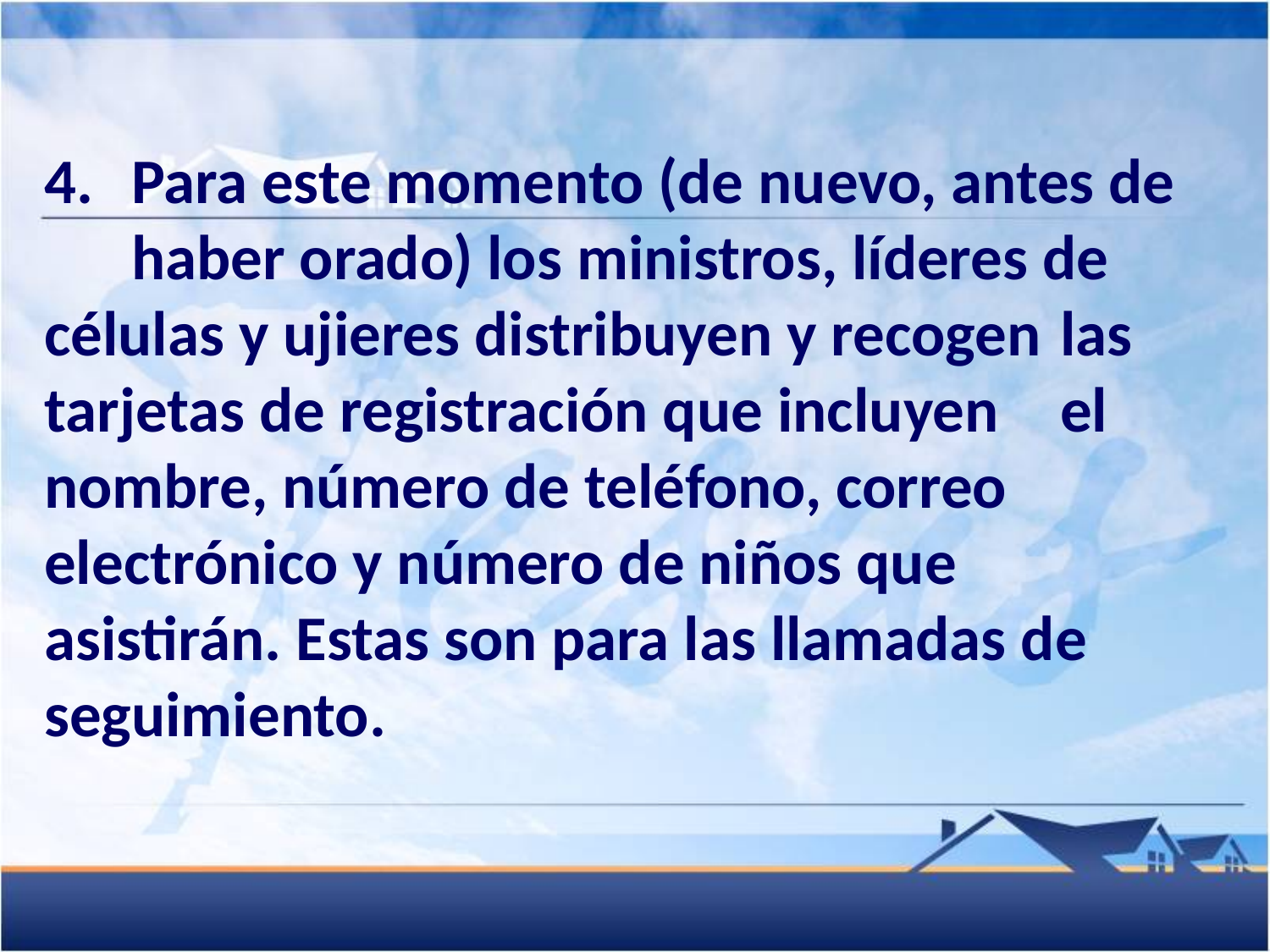

4.	Para este momento (de nuevo, antes de 	haber orado) los ministros, líderes de 	células y ujieres distribuyen y recogen 	las tarjetas de registración que incluyen 	el nombre, número de teléfono, correo 	electrónico y número de niños que 	asistirán. Estas son para las llamadas de 	seguimiento.